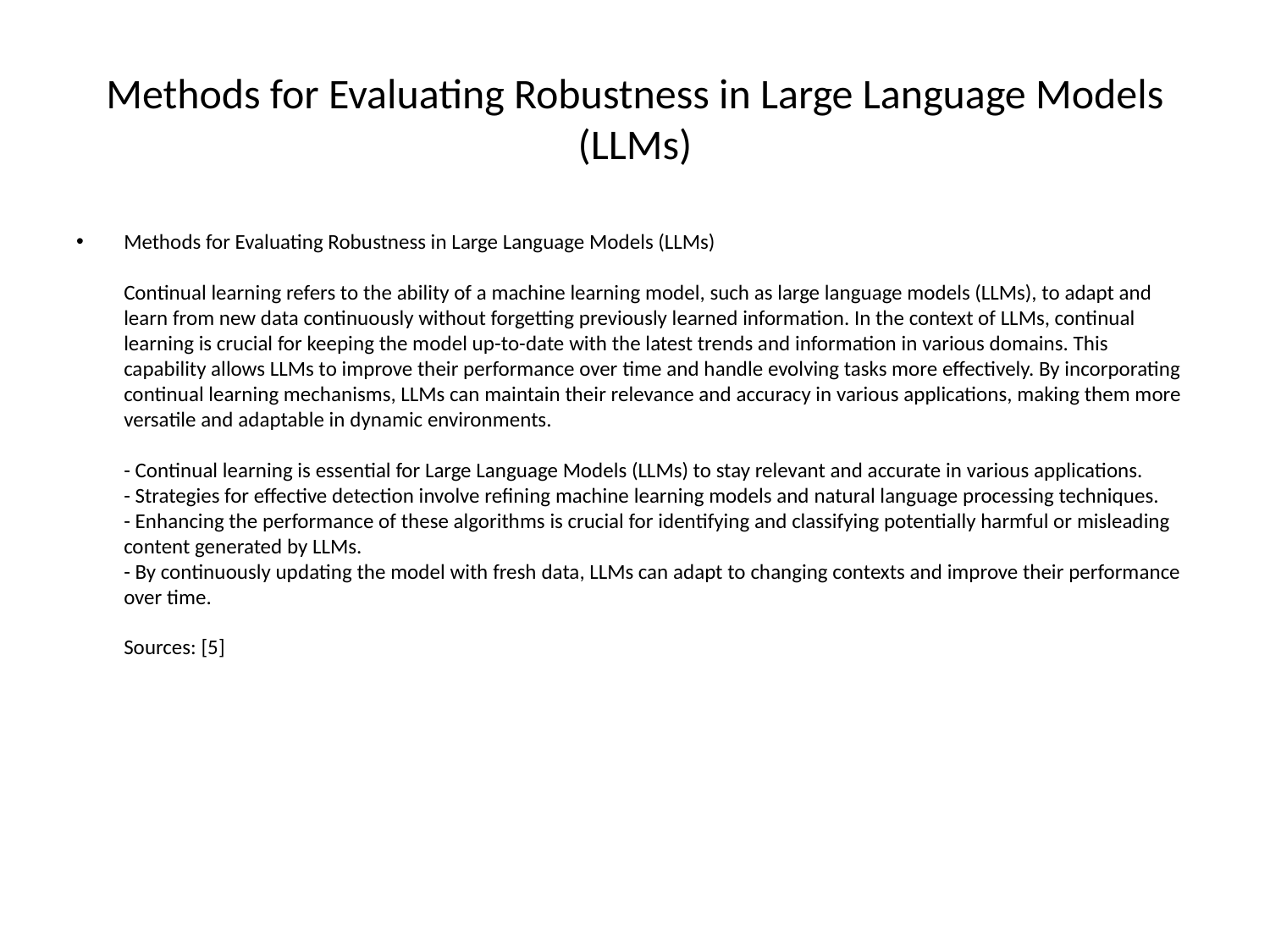

# Methods for Evaluating Robustness in Large Language Models (LLMs)
Methods for Evaluating Robustness in Large Language Models (LLMs)
Continual learning refers to the ability of a machine learning model, such as large language models (LLMs), to adapt and learn from new data continuously without forgetting previously learned information. In the context of LLMs, continual learning is crucial for keeping the model up-to-date with the latest trends and information in various domains. This capability allows LLMs to improve their performance over time and handle evolving tasks more effectively. By incorporating continual learning mechanisms, LLMs can maintain their relevance and accuracy in various applications, making them more versatile and adaptable in dynamic environments.
- Continual learning is essential for Large Language Models (LLMs) to stay relevant and accurate in various applications.
- Strategies for effective detection involve refining machine learning models and natural language processing techniques.
- Enhancing the performance of these algorithms is crucial for identifying and classifying potentially harmful or misleading content generated by LLMs.
- By continuously updating the model with fresh data, LLMs can adapt to changing contexts and improve their performance over time.
Sources: [5]